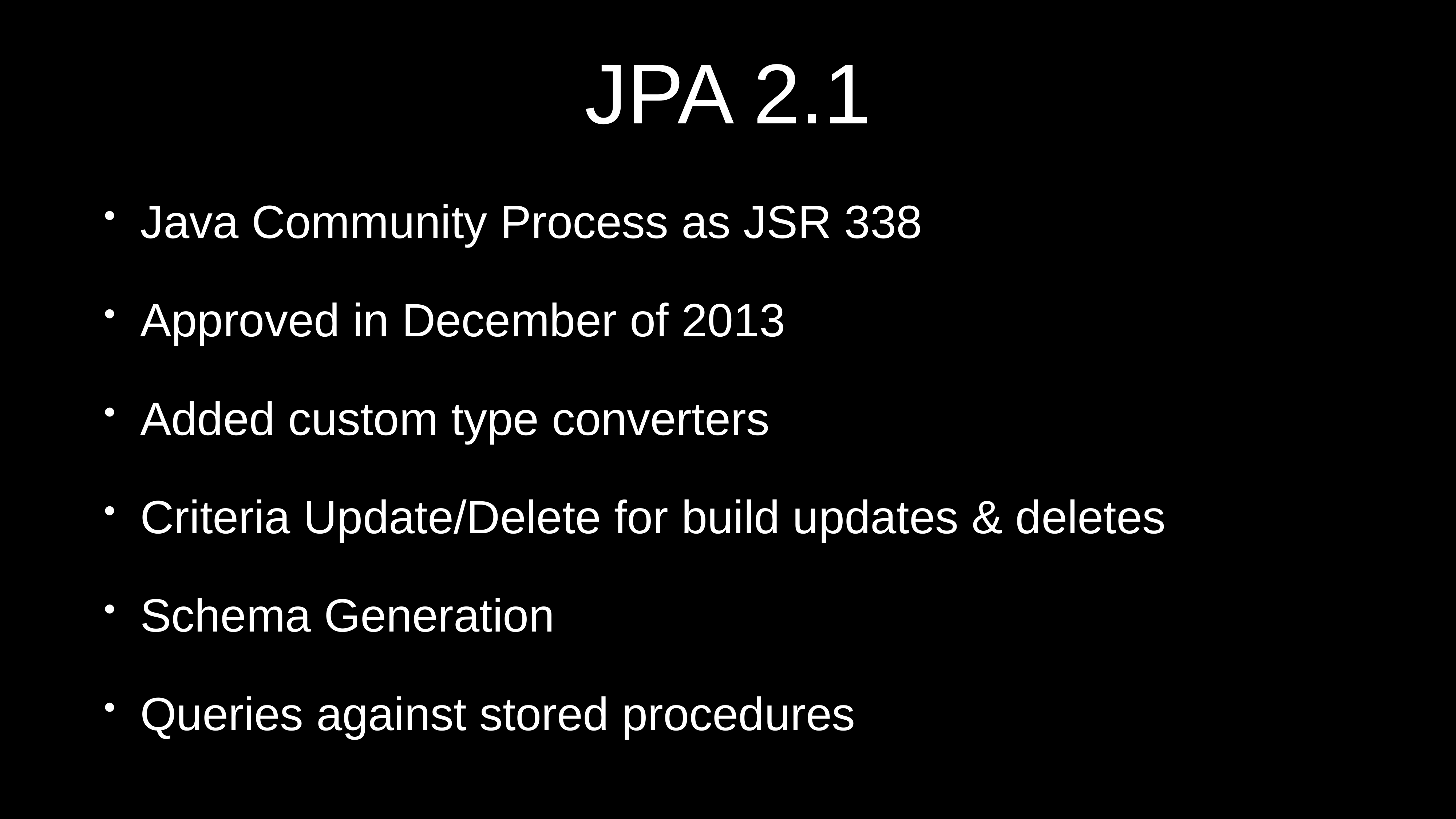

# JPA 2.1
Java Community Process as JSR 338
Approved in December of 2013
Added custom type converters
Criteria Update/Delete for build updates & deletes
Schema Generation
Queries against stored procedures